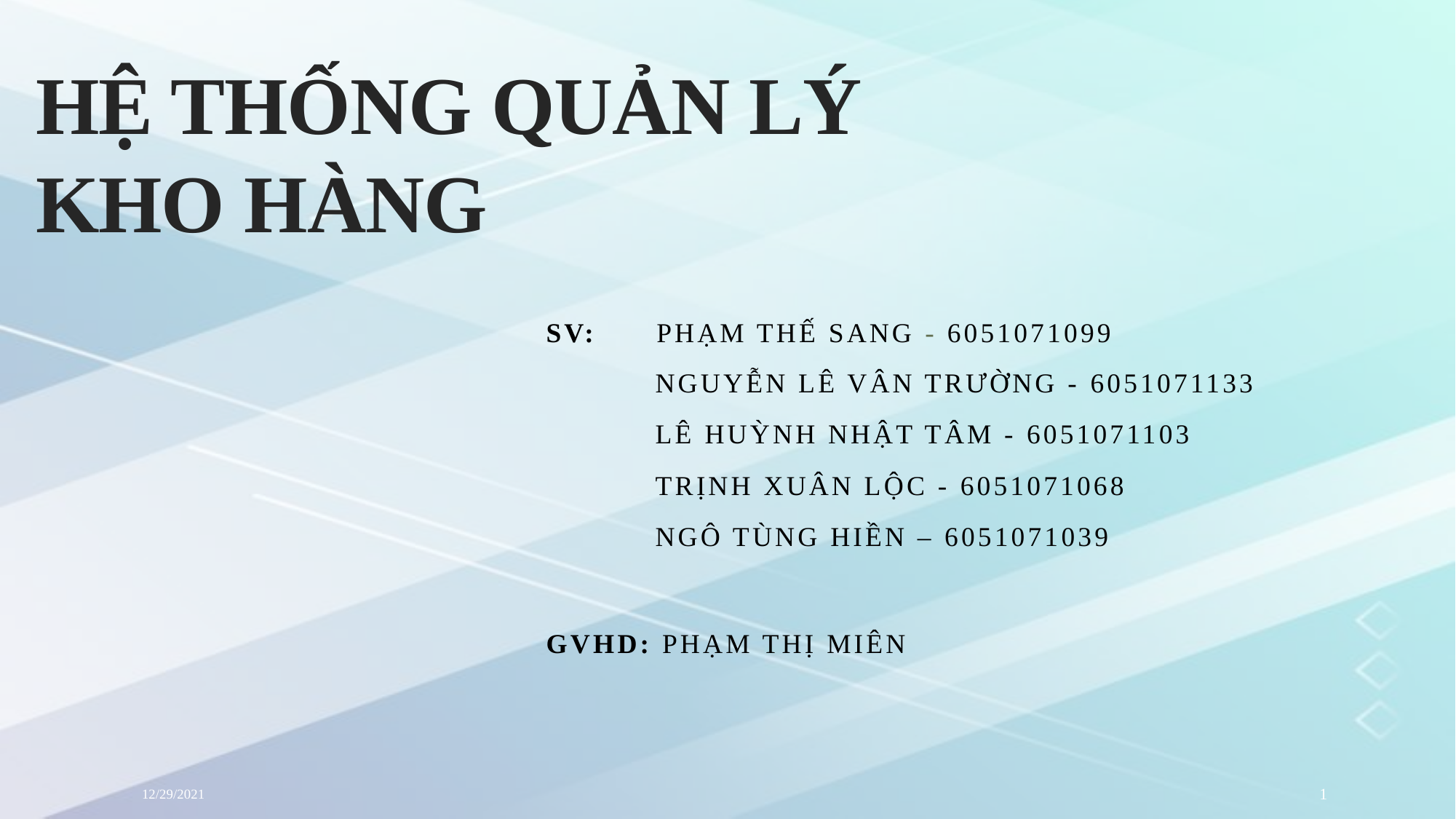

# HỆ THỐNG QUẢN LÝ KHO HÀNG
	SV:      Phạm Thế Sang - 6051071099
		Nguyễn Lê Vân Trường - 6051071133
		Lê Huỳnh Nhật Tâm - 6051071103
		Trịnh Xuân Lộc - 6051071068
		Ngô Tùng Hiền – 6051071039

	GVHD: Phạm Thị Miên
12/29/2021
1